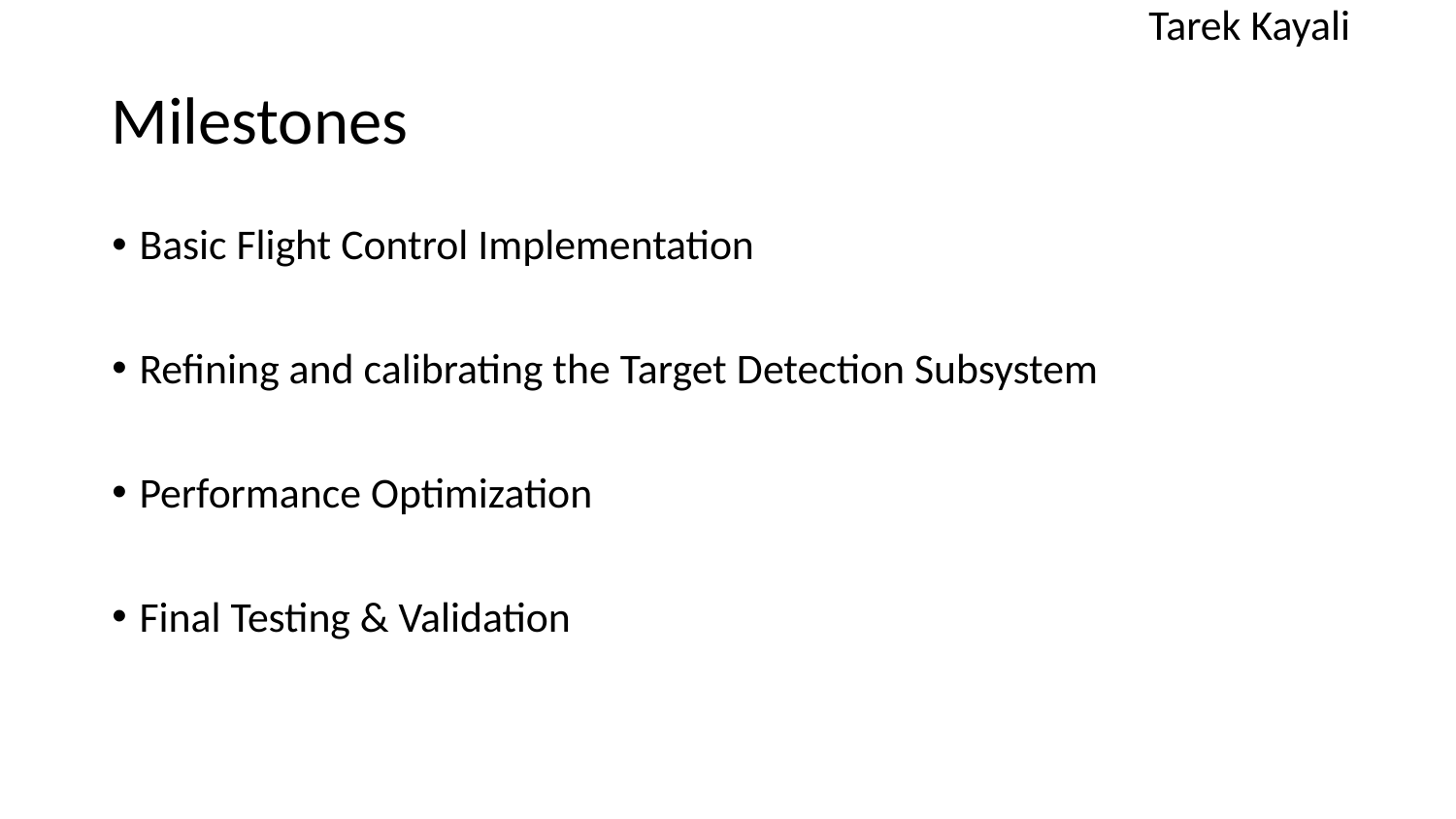

Tarek Kayali
# Milestones
Basic Flight Control Implementation

Refining and calibrating the Target Detection Subsystem

Performance Optimization

Final Testing & Validation